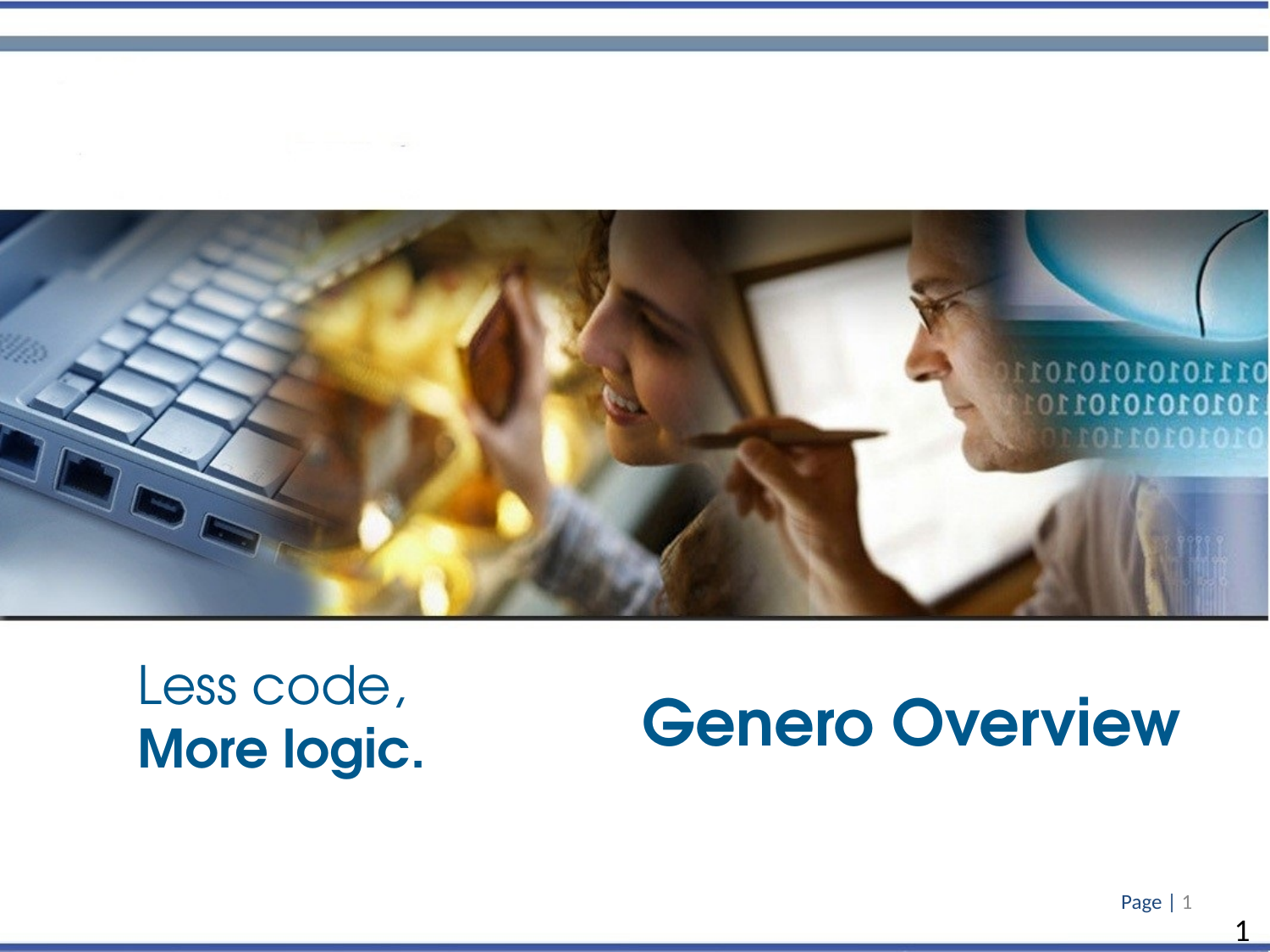

Less code,
More logic.
Genero Overview

1